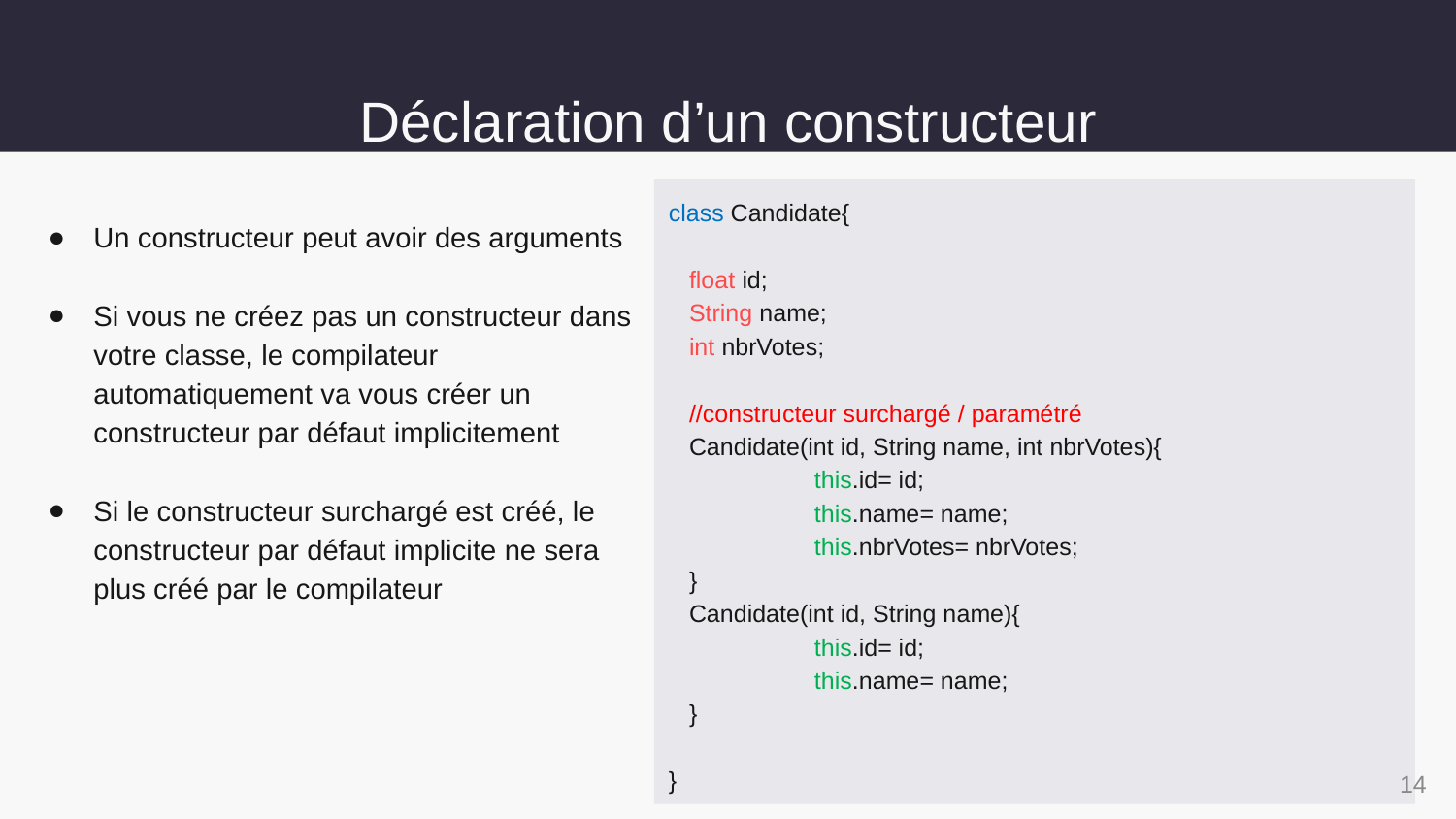

# Déclaration d’un constructeur
class Candidate{

   float id;
   String name;
   int nbrVotes;

   //constructeur surchargé / paramétré
   Candidate(int id, String name, int nbrVotes){
	this.id= id;
	this.name= name;
	this.nbrVotes= nbrVotes;
   }
   Candidate(int id, String name){
	this.id= id;
	this.name= name;
   }

}
Un constructeur peut avoir des arguments

Si vous ne créez pas un constructeur dans votre classe, le compilateur automatiquement va vous créer un constructeur par défaut implicitement

Si le constructeur surchargé est créé, le constructeur par défaut implicite ne sera plus créé par le compilateur

14